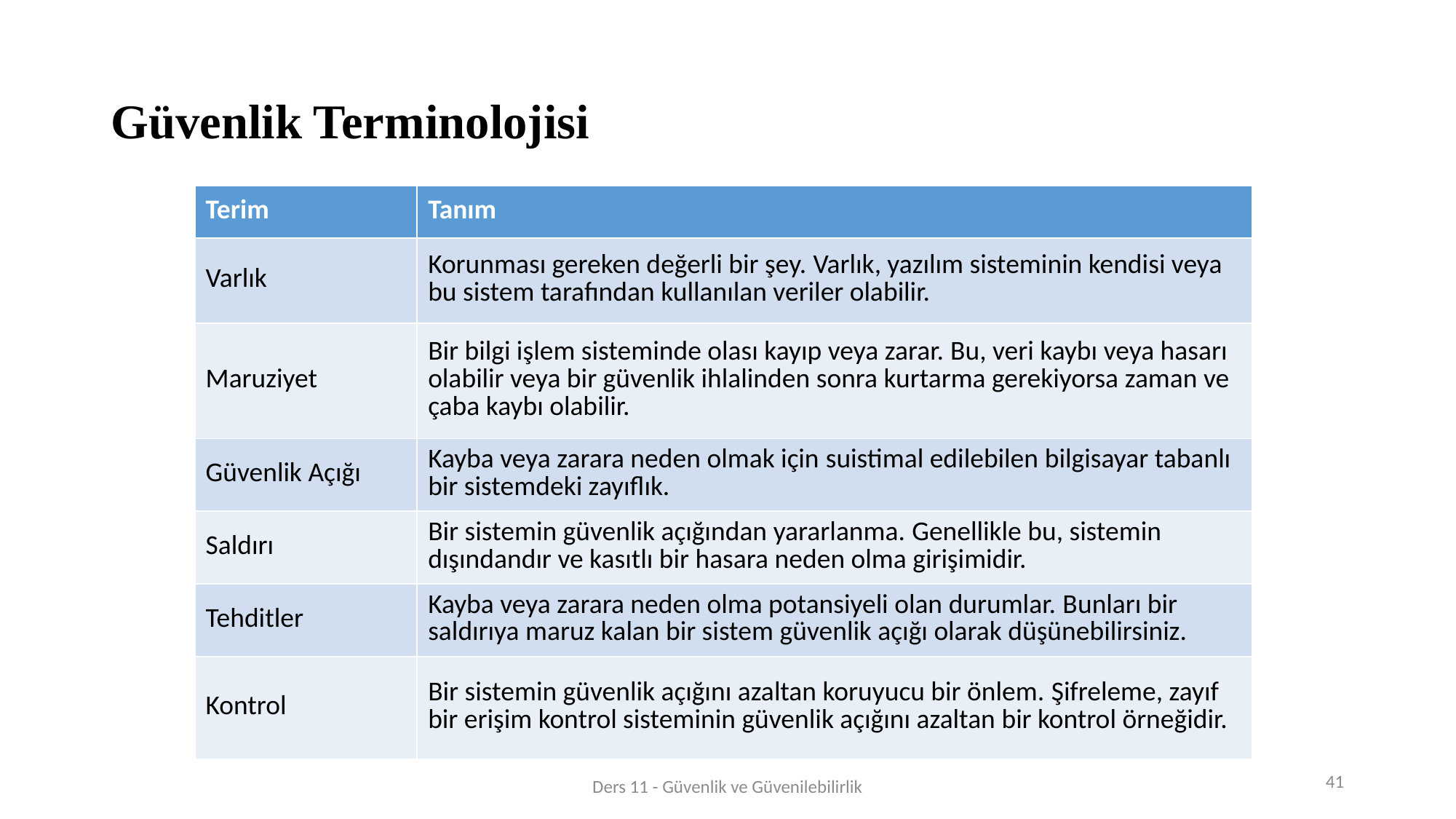

# Güvenlik Terminolojisi
| Terim | Tanım |
| --- | --- |
| Varlık | Korunması gereken değerli bir şey. Varlık, yazılım sisteminin kendisi veya bu sistem tarafından kullanılan veriler olabilir. |
| Maruziyet | Bir bilgi işlem sisteminde olası kayıp veya zarar. Bu, veri kaybı veya hasarı olabilir veya bir güvenlik ihlalinden sonra kurtarma gerekiyorsa zaman ve çaba kaybı olabilir. |
| Güvenlik Açığı | Kayba veya zarara neden olmak için suistimal edilebilen bilgisayar tabanlı bir sistemdeki zayıflık. |
| Saldırı | Bir sistemin güvenlik açığından yararlanma. Genellikle bu, sistemin dışındandır ve kasıtlı bir hasara neden olma girişimidir. |
| Tehditler | Kayba veya zarara neden olma potansiyeli olan durumlar. Bunları bir saldırıya maruz kalan bir sistem güvenlik açığı olarak düşünebilirsiniz. |
| Kontrol | Bir sistemin güvenlik açığını azaltan koruyucu bir önlem. Şifreleme, zayıf bir erişim kontrol sisteminin güvenlik açığını azaltan bir kontrol örneğidir. |
41
Ders 11 - Güvenlik ve Güvenilebilirlik